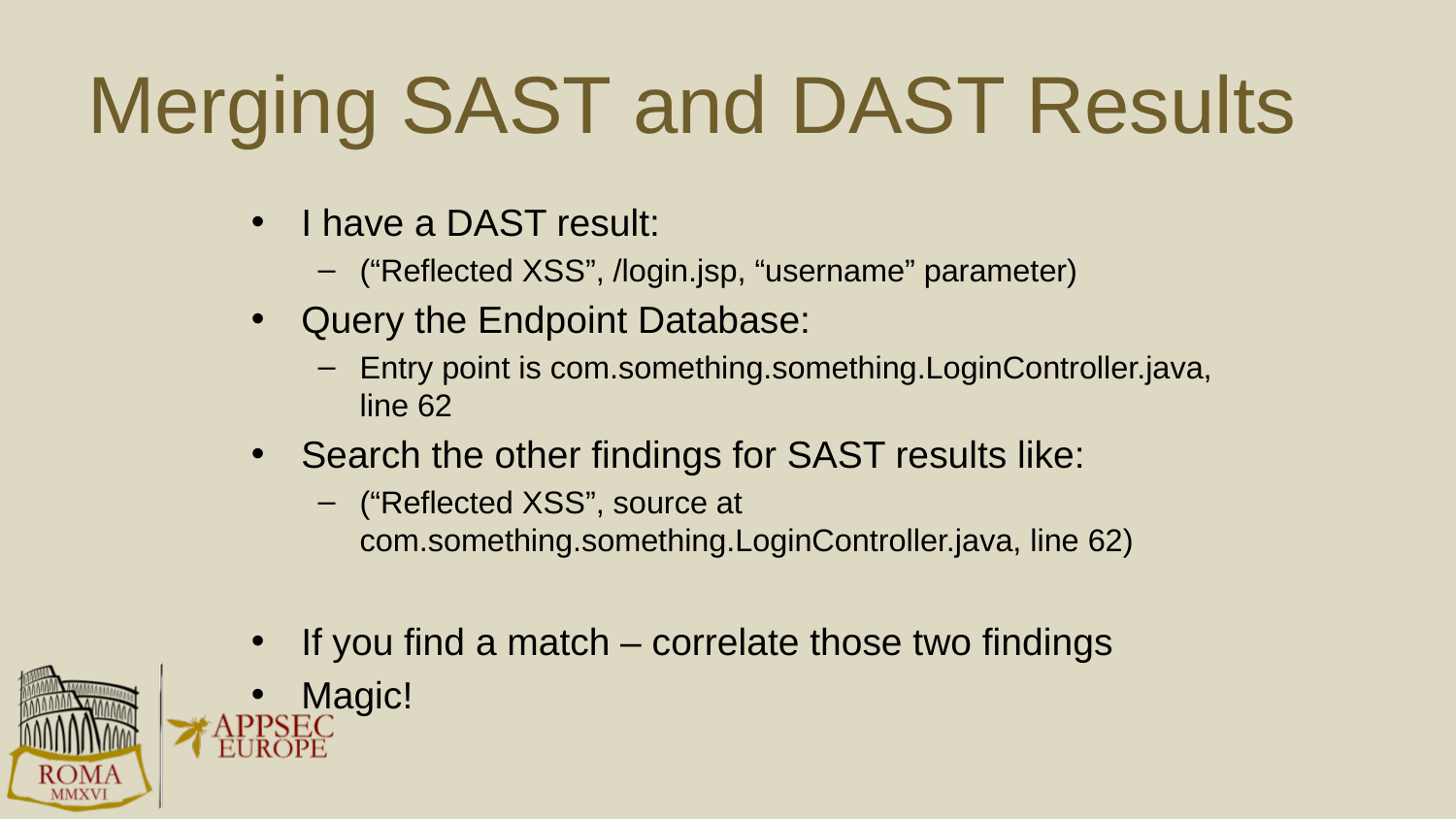

# Merging SAST and DAST Results
I have a DAST result:
(“Reflected XSS”, /login.jsp, “username” parameter)
Query the Endpoint Database:
Entry point is com.something.something.LoginController.java, line 62
Search the other findings for SAST results like:
(“Reflected XSS”, source at com.something.something.LoginController.java, line 62)

If you find a match – correlate those two findings
Magic!